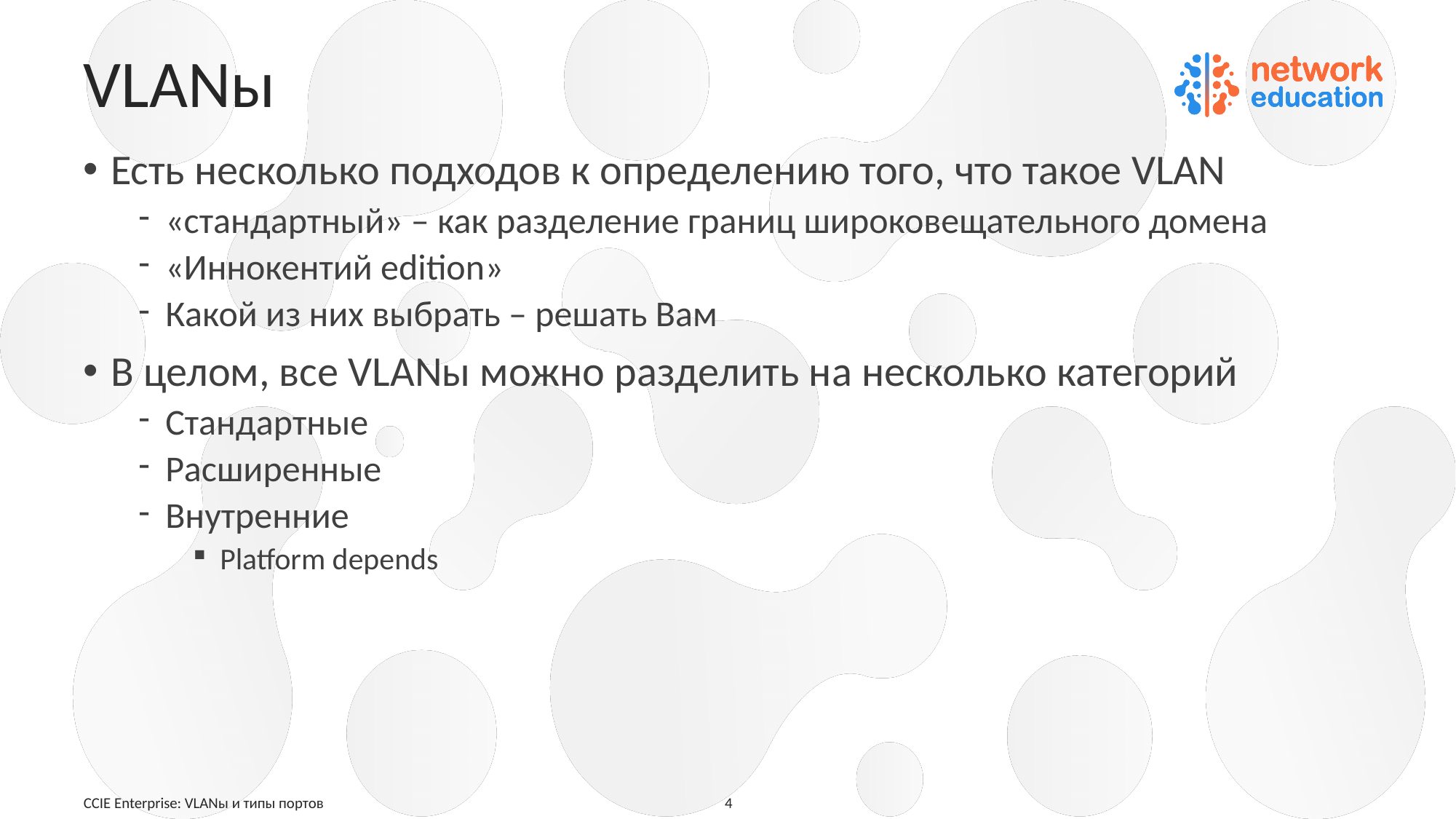

# VLANы
Есть несколько подходов к определению того, что такое VLAN
«стандартный» – как разделение границ широковещательного домена
«Иннокентий edition»
Какой из них выбрать – решать Вам
В целом, все VLANы можно разделить на несколько категорий
Стандартные
Расширенные
Внутренние
Platform depends
CCIE Enterprise: VLANы и типы портов